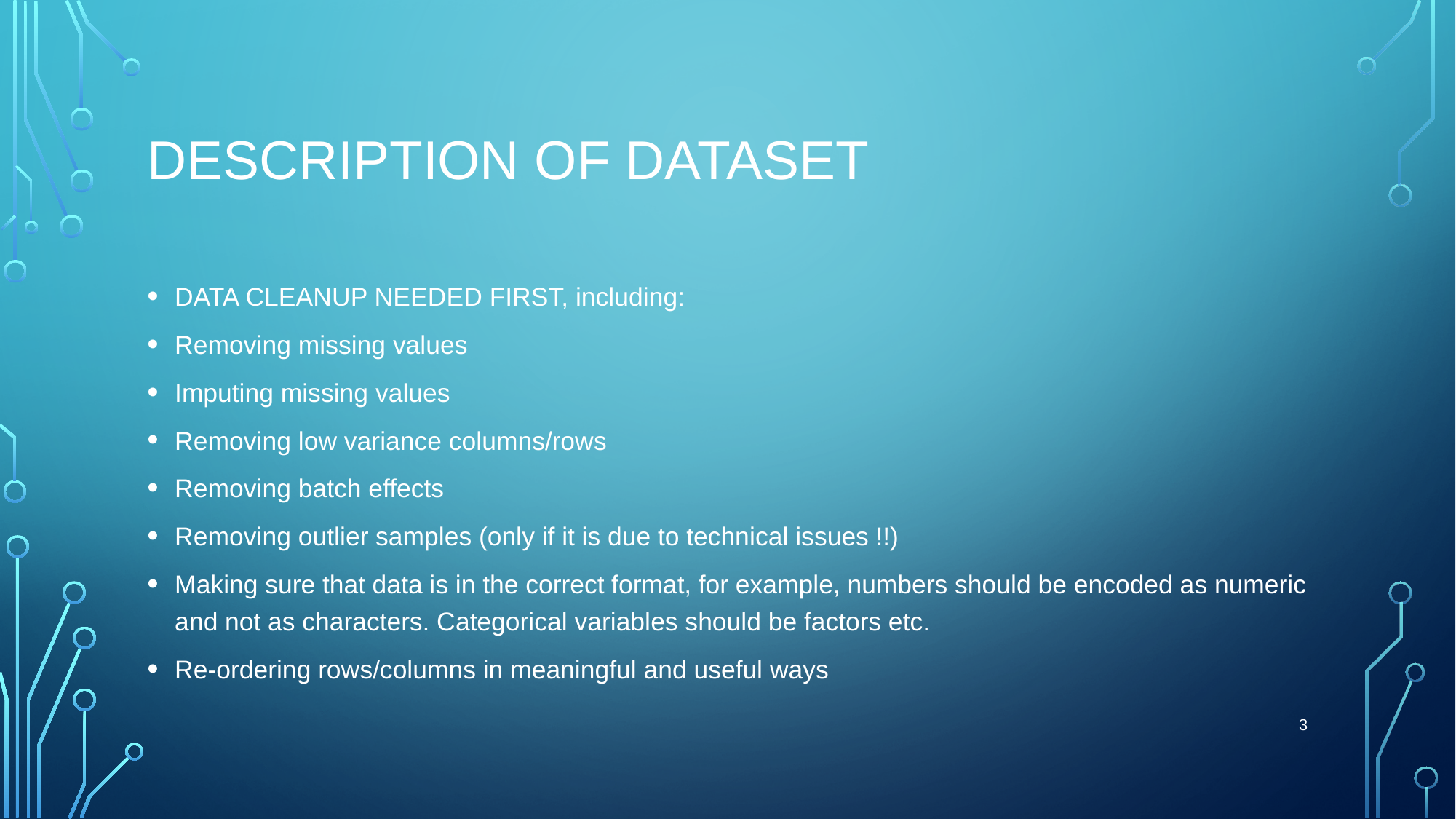

# Description of Dataset
DATA CLEANUP NEEDED FIRST, including:
Removing missing values
Imputing missing values
Removing low variance columns/rows
Removing batch effects
Removing outlier samples (only if it is due to technical issues !!)
Making sure that data is in the correct format, for example, numbers should be encoded as numeric and not as characters. Categorical variables should be factors etc.
Re-ordering rows/columns in meaningful and useful ways

3